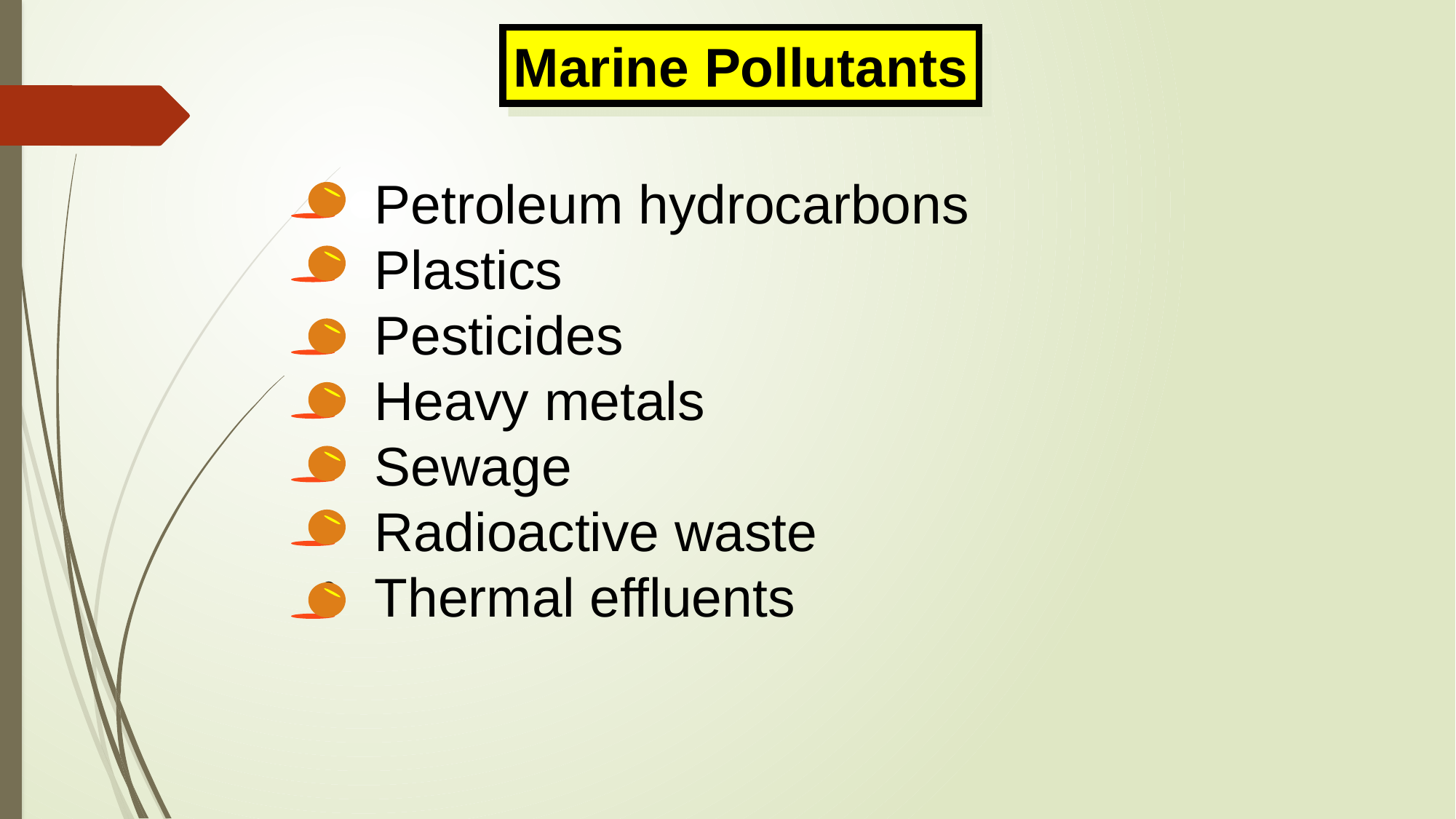

Marine Pollutants
Petroleum hydrocarbons
Plastics
Pesticides
Heavy metals
Sewage
Radioactive waste
Thermal effluents